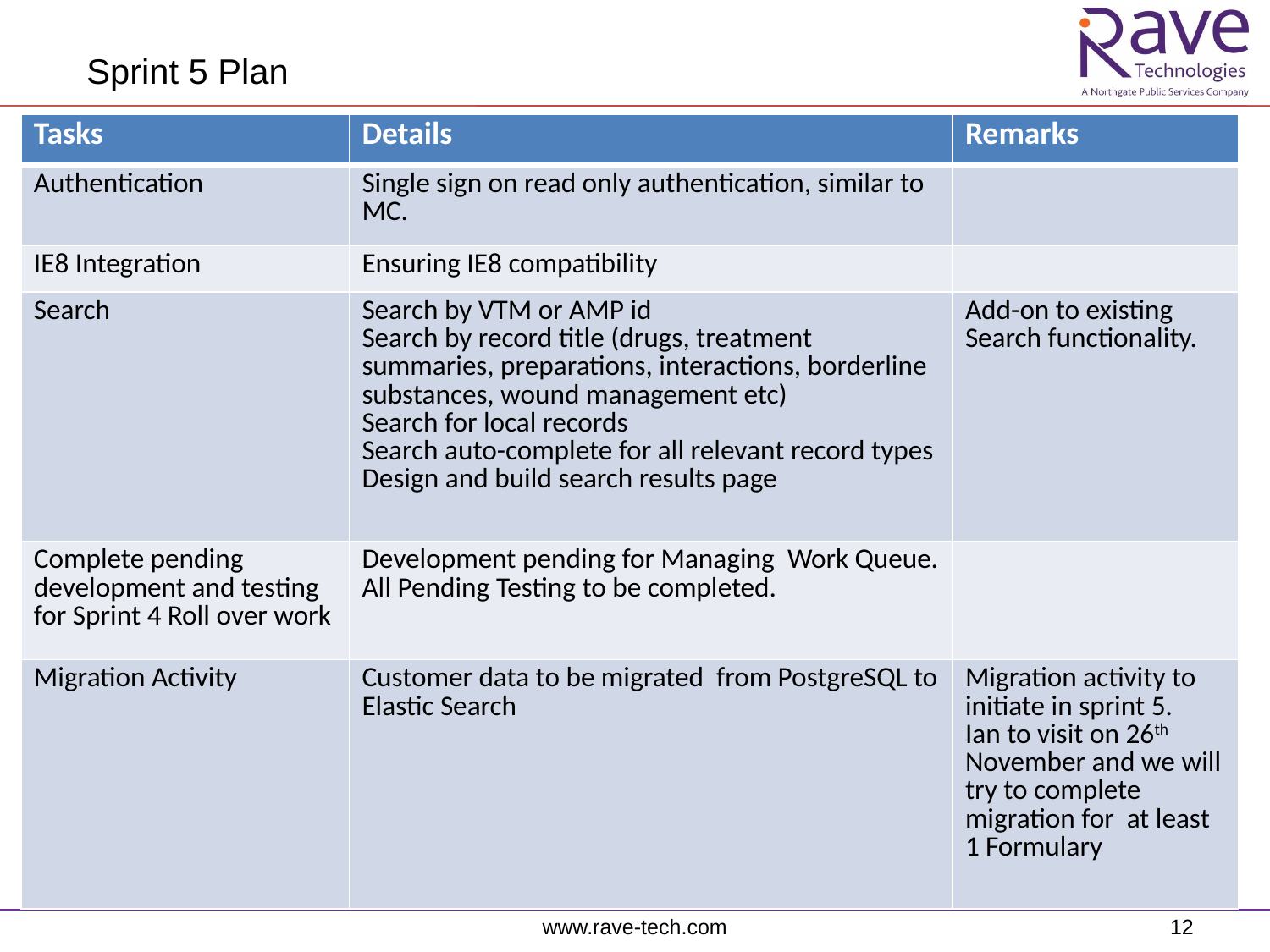

Sprint 5 Plan
| Tasks | Details | Remarks |
| --- | --- | --- |
| Authentication | Single sign on read only authentication, similar to MC. |  |
| IE8 Integration | Ensuring IE8 compatibility |  |
| Search | Search by VTM or AMP id Search by record title (drugs, treatment summaries, preparations, interactions, borderline substances, wound management etc) Search for local records Search auto-complete for all relevant record types Design and build search results page | Add-on to existing Search functionality. |
| Complete pending development and testing for Sprint 4 Roll over work | Development pending for Managing Work Queue. All Pending Testing to be completed. |  |
| Migration Activity | Customer data to be migrated from PostgreSQL to Elastic Search | Migration activity to initiate in sprint 5. Ian to visit on 26th November and we will try to complete migration for at least 1 Formulary |

www.rave-tech.com
12